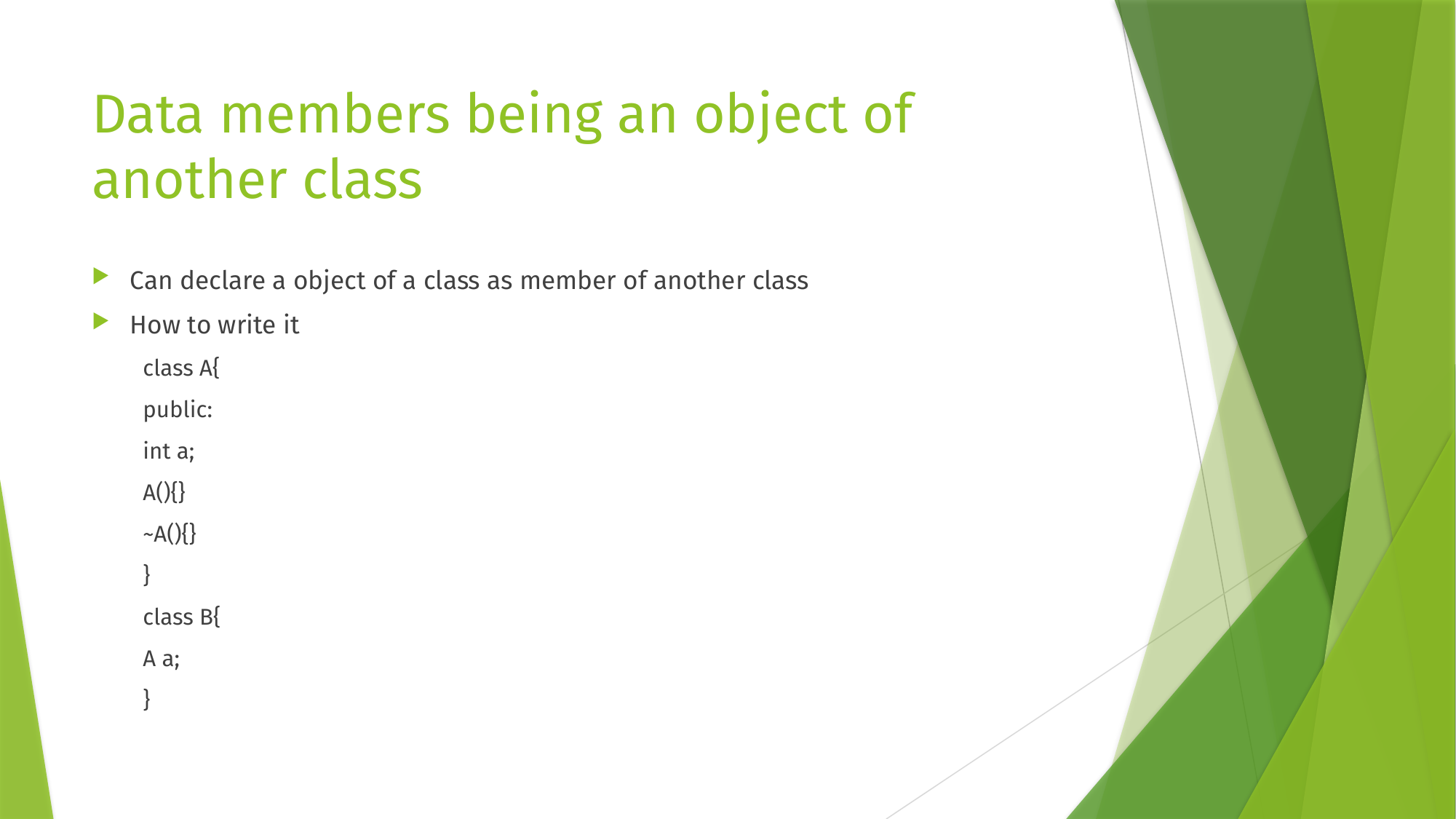

# Data members being an object of another class
Can declare a object of a class as member of another class
How to write it
		class A{
			public:
				int a;
			A(){}
			~A(){}
		}
		class B{
			A a;
		}